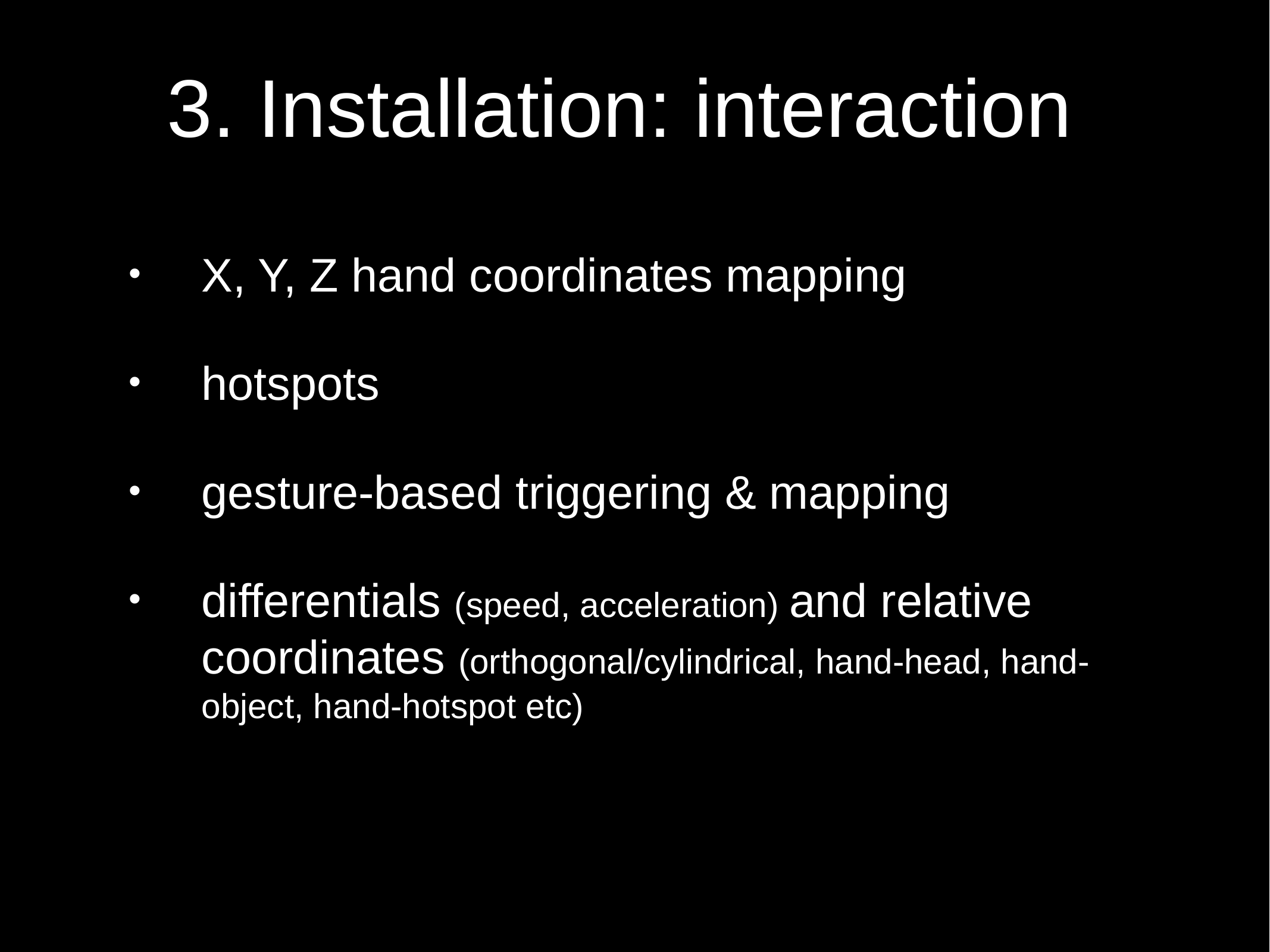

# 3. Installation: interaction
X, Y, Z hand coordinates mapping
hotspots
gesture-based triggering & mapping
differentials (speed, acceleration) and relative coordinates (orthogonal/cylindrical, hand-head, hand-object, hand-hotspot etc)